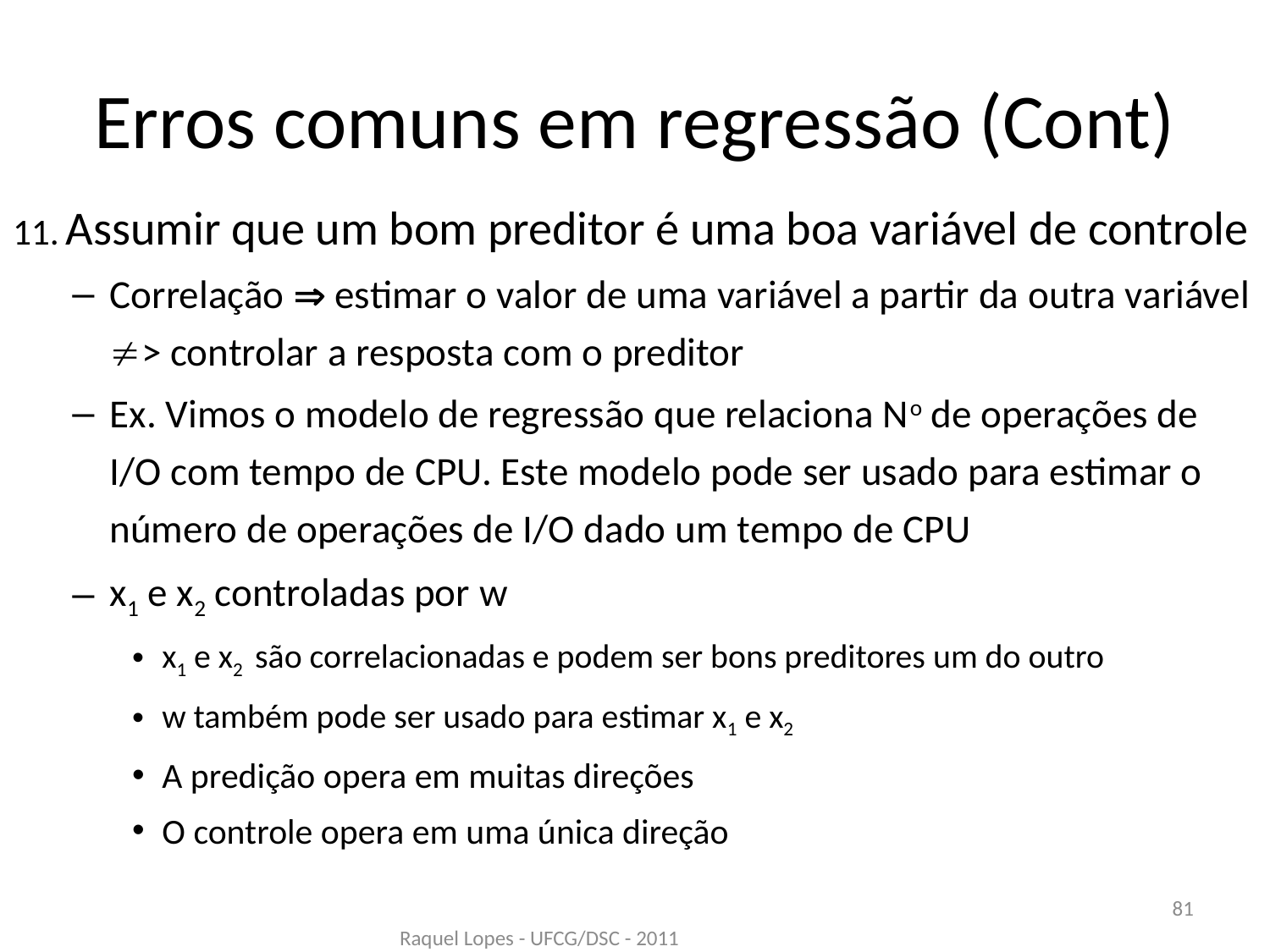

# Erros comuns em regressão (Cont)
 Assumir que um bom preditor é uma boa variável de controle
Correlação ⇒ estimar o valor de uma variável a partir da outra variável ≠> controlar a resposta com o preditor
Ex. Vimos o modelo de regressão que relaciona No de operações de I/O com tempo de CPU. Este modelo pode ser usado para estimar o número de operações de I/O dado um tempo de CPU
x1 e x2 controladas por w
x1 e x2  são correlacionadas e podem ser bons preditores um do outro
w também pode ser usado para estimar x1 e x2
A predição opera em muitas direções
O controle opera em uma única direção
81
Raquel Lopes - UFCG/DSC - 2011